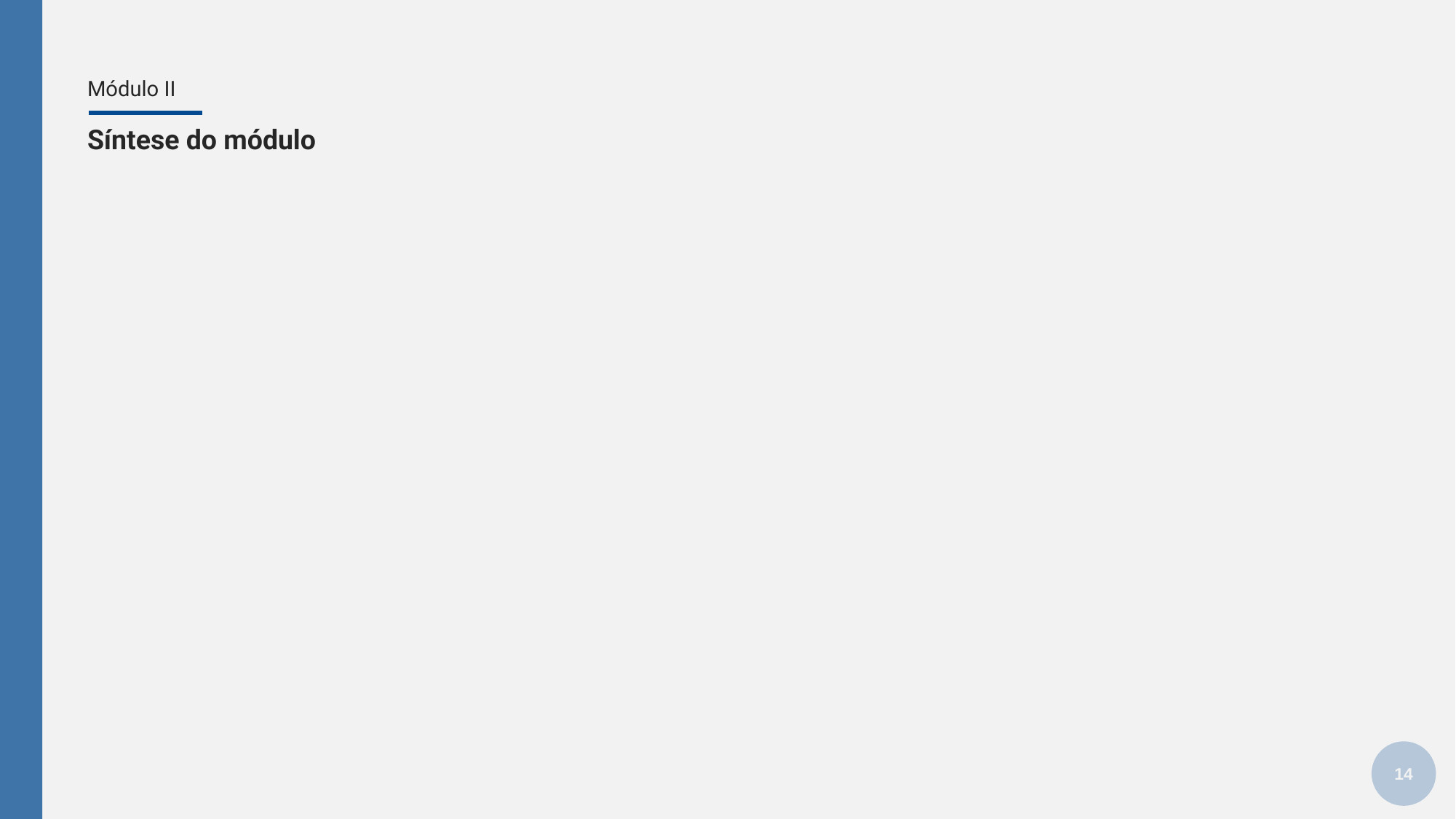

# Módulo II
Síntese do módulo

14